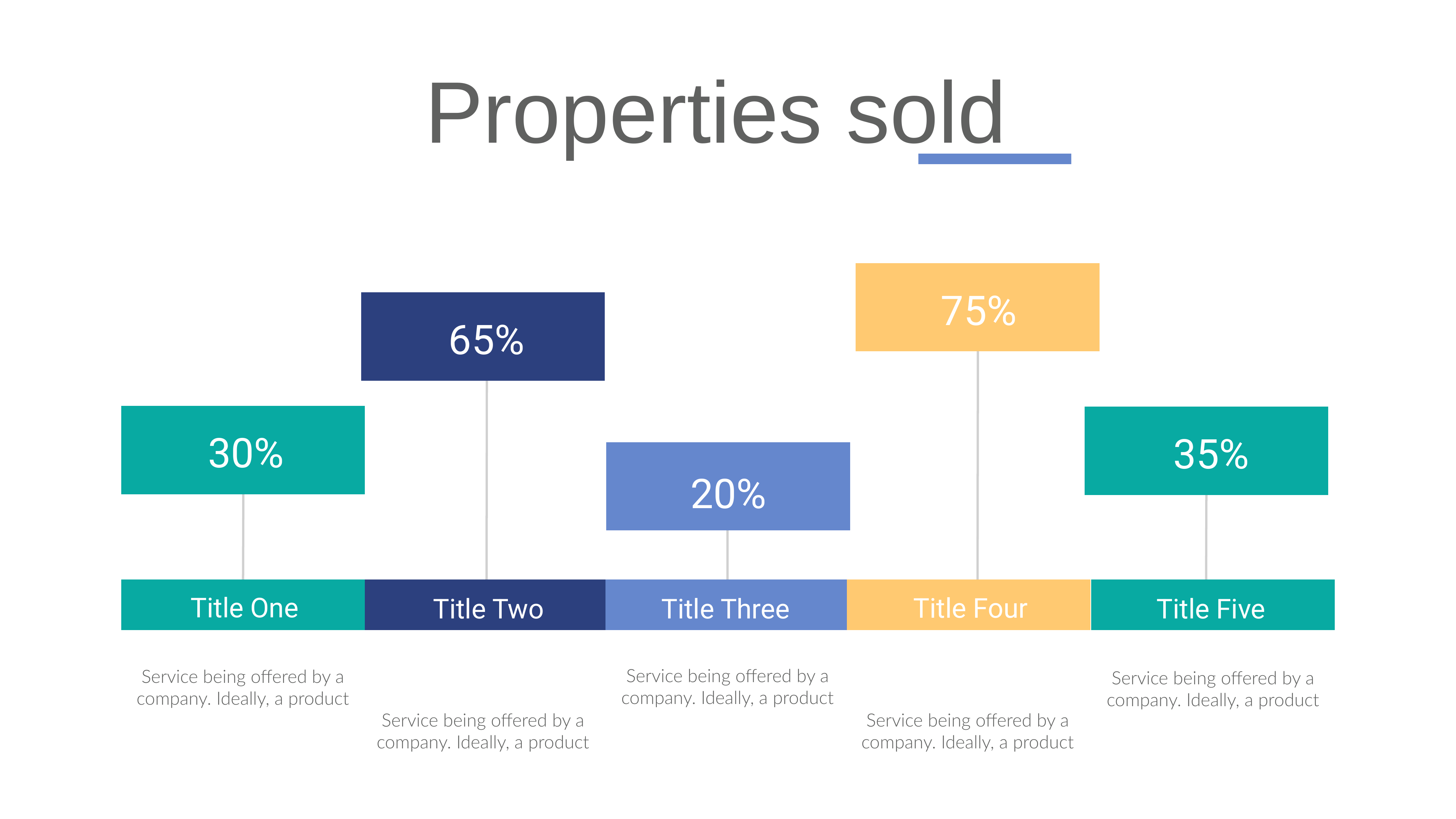

REAL ESTATE PRESENTATION
PROPERTIES
SOLD
Service being offered by a company ideally a product should.
Properties sold

75%

65%

30%
35%

20%

Title One
Title Four
Title Two
Title Three
Title Five
Service being offered by a company. Ideally, a product
Service being offered by a company. Ideally, a product
Service being offered by a company. Ideally, a product
Service being offered by a company. Ideally, a product
Service being offered by a company. Ideally, a product
Service being offered by a company. Ideally, a product